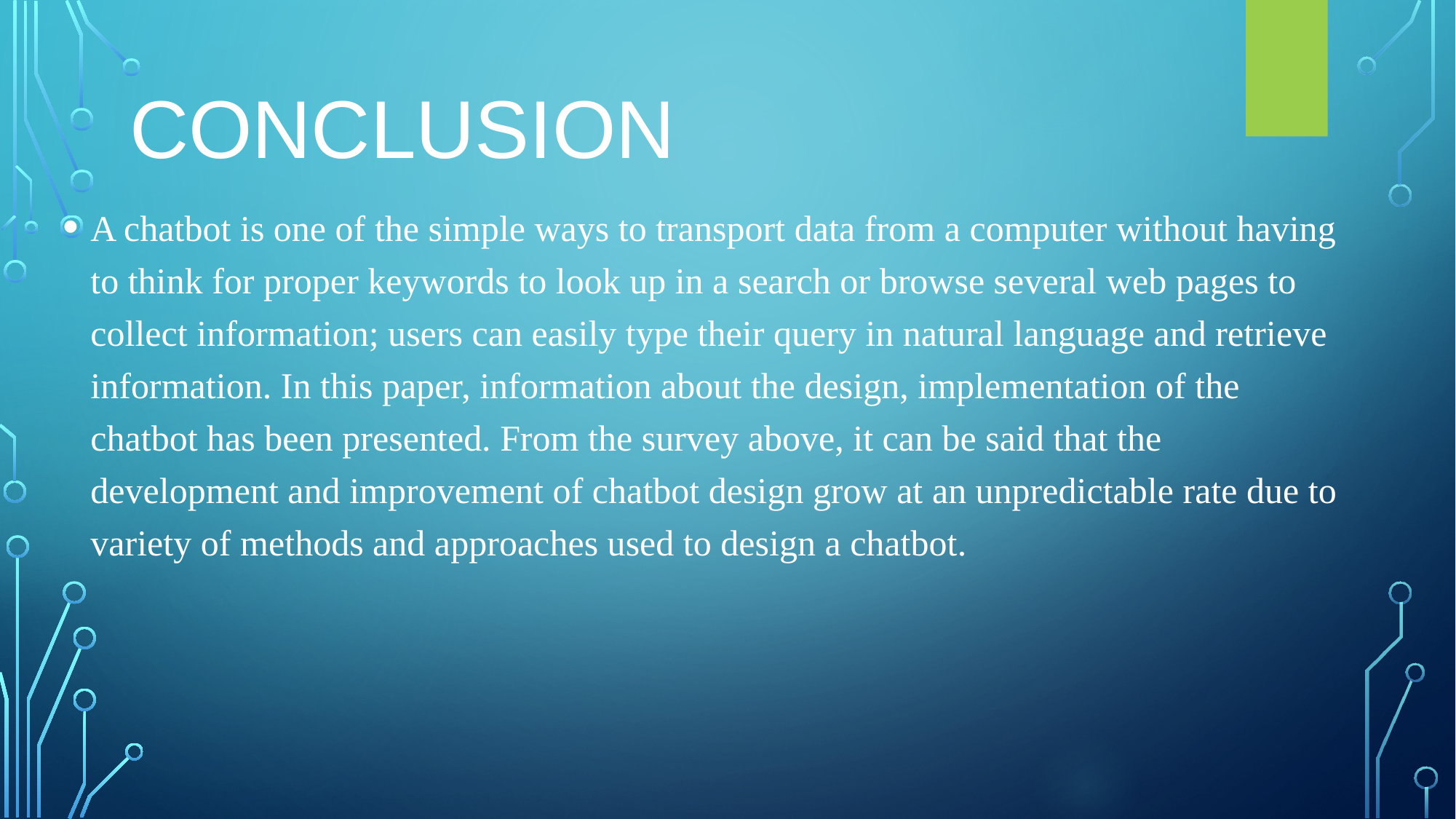

# CONCLUSION
A chatbot is one of the simple ways to transport data from a computer without having to think for proper keywords to look up in a search or browse several web pages to collect information; users can easily type their query in natural language and retrieve information. In this paper, information about the design, implementation of the chatbot has been presented. From the survey above, it can be said that the development and improvement of chatbot design grow at an unpredictable rate due to variety of methods and approaches used to design a chatbot.